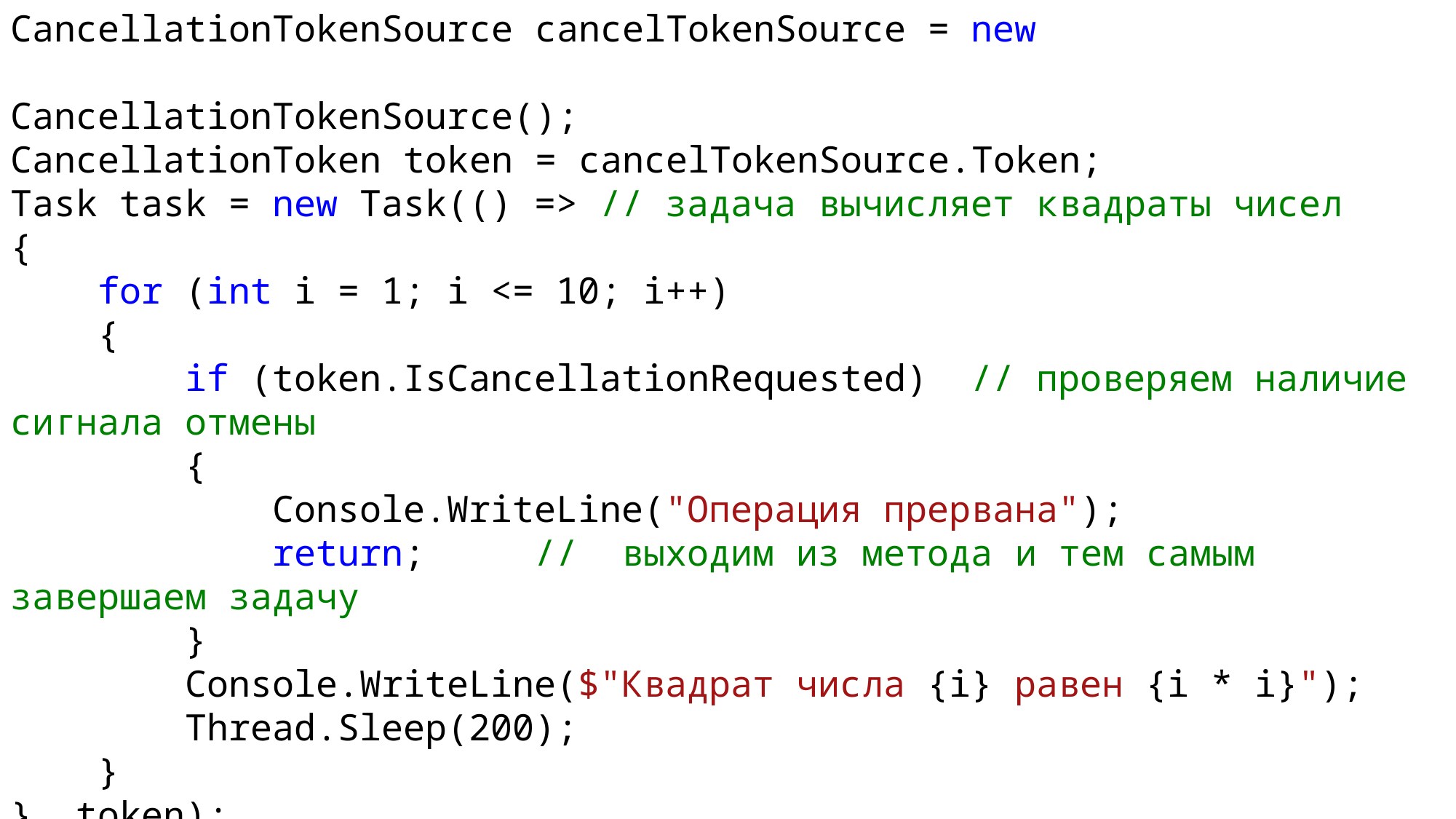

CancellationTokenSource cancelTokenSource = new
                                        CancellationTokenSource();
CancellationToken token = cancelTokenSource.Token;
Task task = new Task(() => // задача вычисляет квадраты чисел
{
    for (int i = 1; i <= 10; i++)
    {
        if (token.IsCancellationRequested)  // проверяем наличие сигнала отмены
        {
            Console.WriteLine("Операция прервана");
            return;     //  выходим из метода и тем самым завершаем задачу
        }
        Console.WriteLine($"Квадрат числа {i} равен {i * i}");
        Thread.Sleep(200);
    }
}, token);